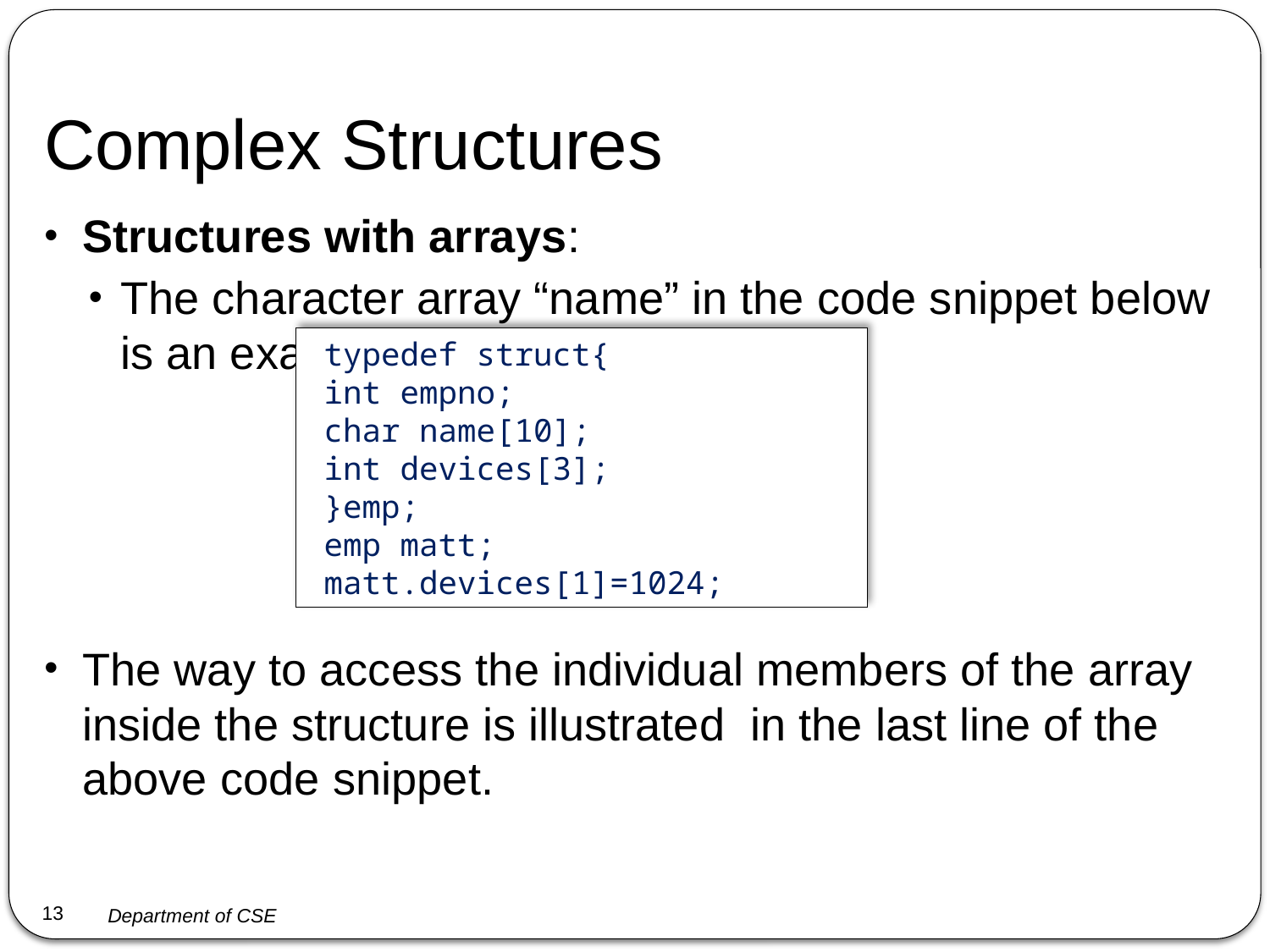

# Complex Structures
Structures with arrays:
The character array “name” in the code snippet below is an example:

The way to access the individual members of the array inside the structure is illustrated  in the last line of the above code snippet.
typedef struct{
int empno;
char name[10];
int devices[3];
}emp;
emp matt;
matt.devices[1]=1024;
13
Department of CSE